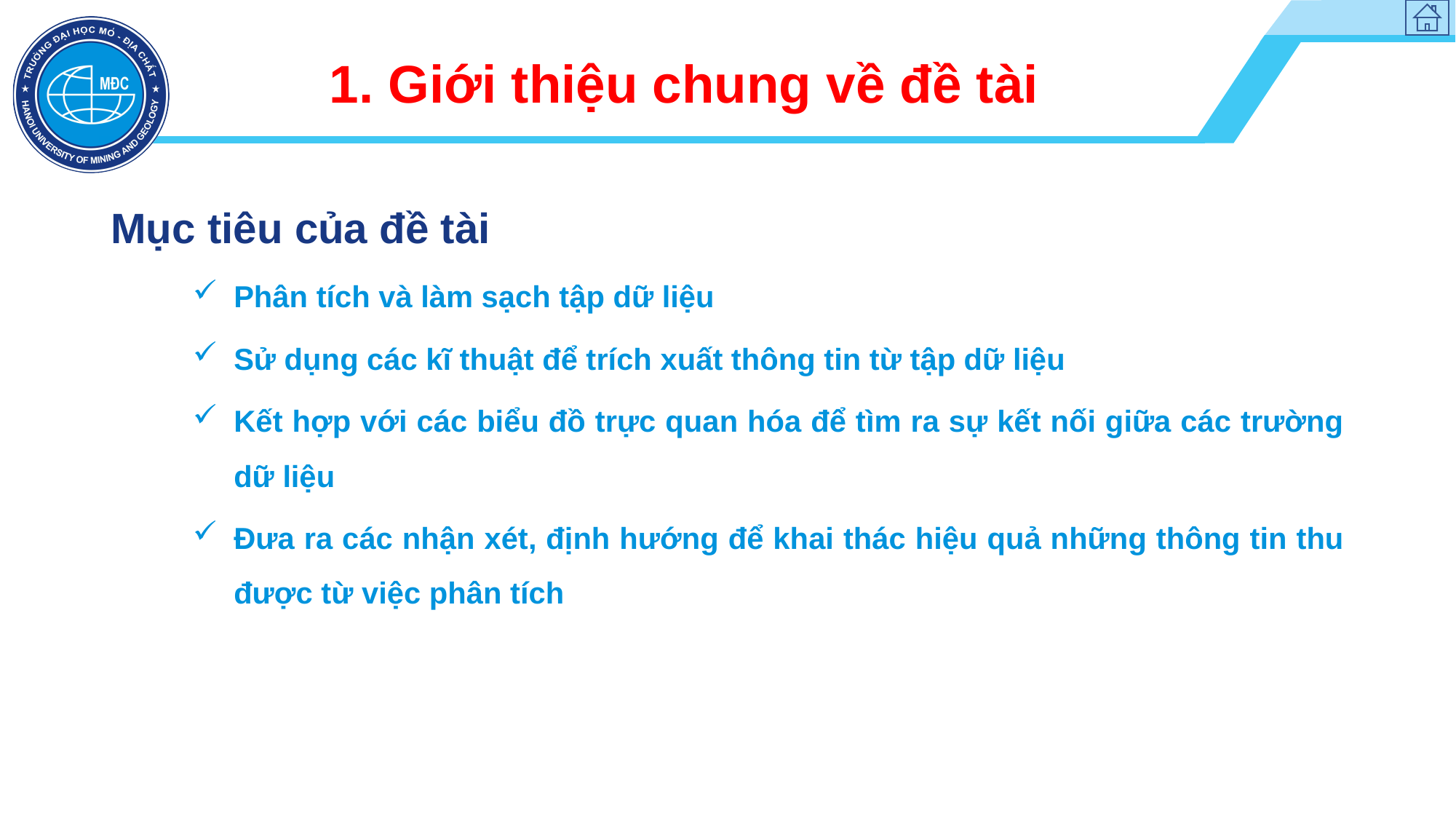

# 1. Giới thiệu chung về đề tài
Mục tiêu của đề tài
Phân tích và làm sạch tập dữ liệu
Sử dụng các kĩ thuật để trích xuất thông tin từ tập dữ liệu
Kết hợp với các biểu đồ trực quan hóa để tìm ra sự kết nối giữa các trường dữ liệu
Đưa ra các nhận xét, định hướng để khai thác hiệu quả những thông tin thu được từ việc phân tích